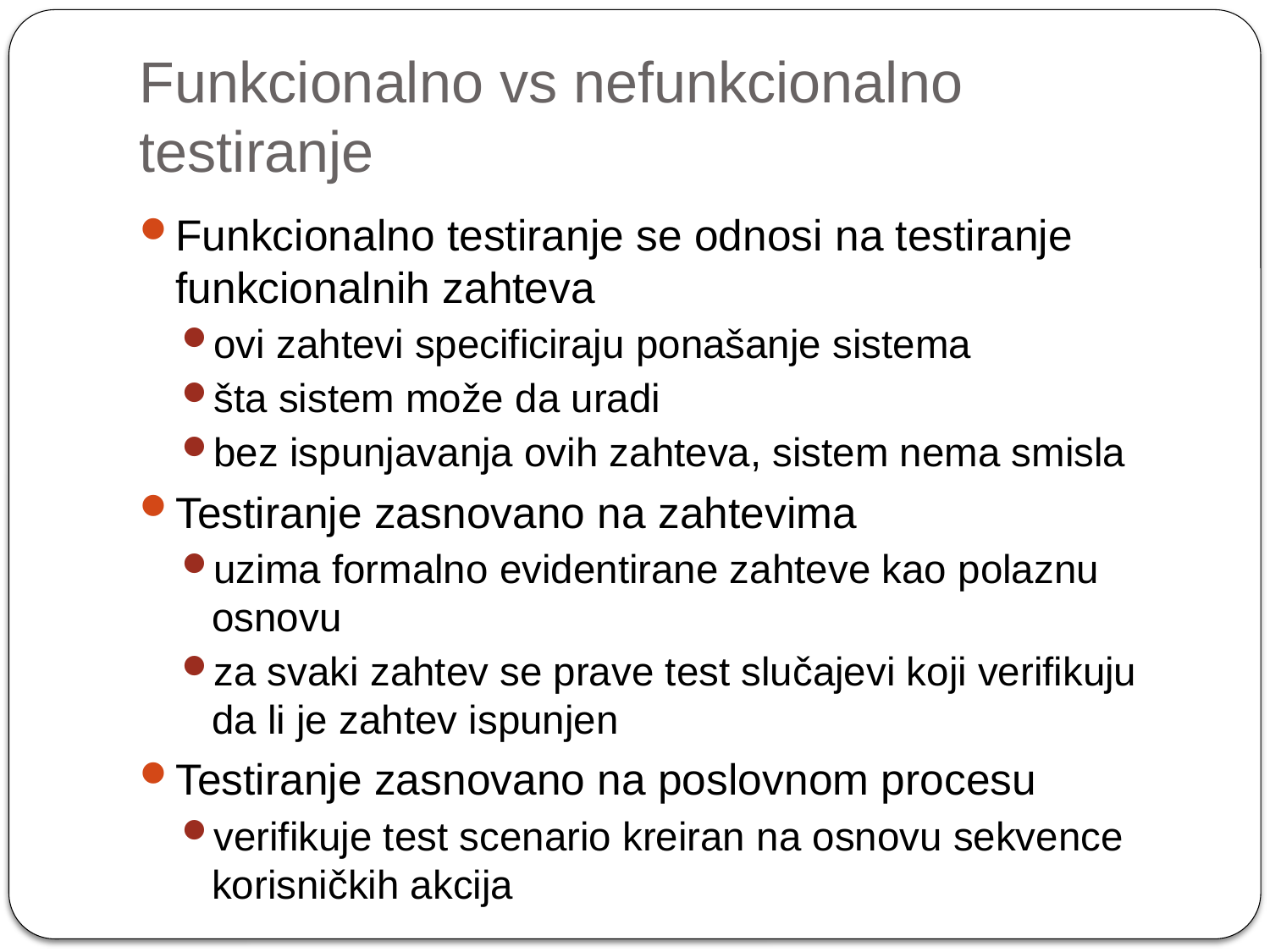

# Funkcionalno vs nefunkcionalno testiranje
Funkcionalno testiranje se odnosi na testiranje funkcionalnih zahteva
ovi zahtevi specificiraju ponašanje sistema
šta sistem može da uradi
bez ispunjavanja ovih zahteva, sistem nema smisla
Testiranje zasnovano na zahtevima
uzima formalno evidentirane zahteve kao polaznu osnovu
za svaki zahtev se prave test slučajevi koji verifikuju da li je zahtev ispunjen
Testiranje zasnovano na poslovnom procesu
verifikuje test scenario kreiran na osnovu sekvence korisničkih akcija